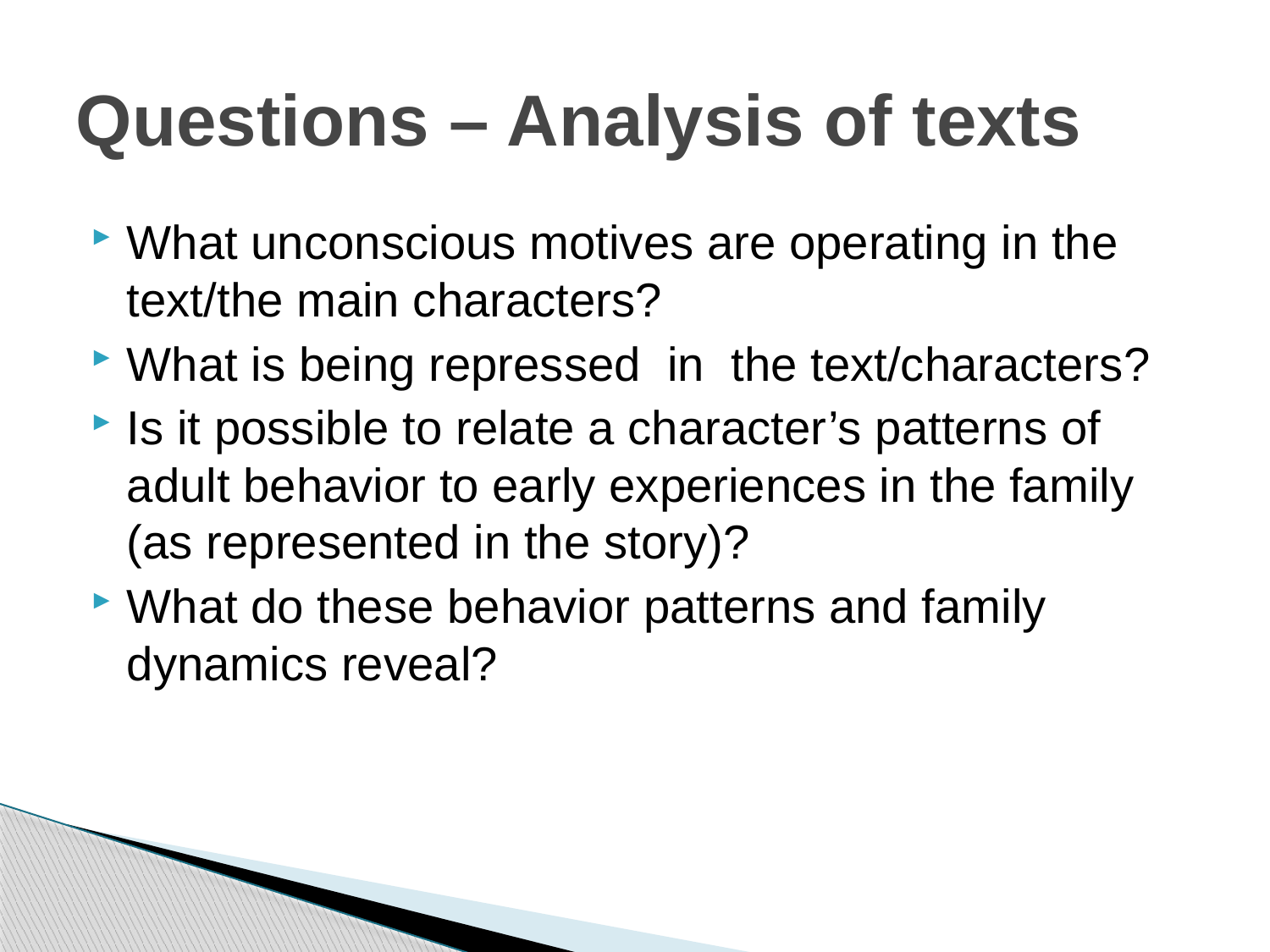

# Questions – Analysis of texts
What unconscious motives are operating in the text/the main characters?
What is being repressed  in  the text/characters?
Is it possible to relate a character’s patterns of adult behavior to early experiences in the family (as represented in the story)?
What do these behavior patterns and family dynamics reveal?